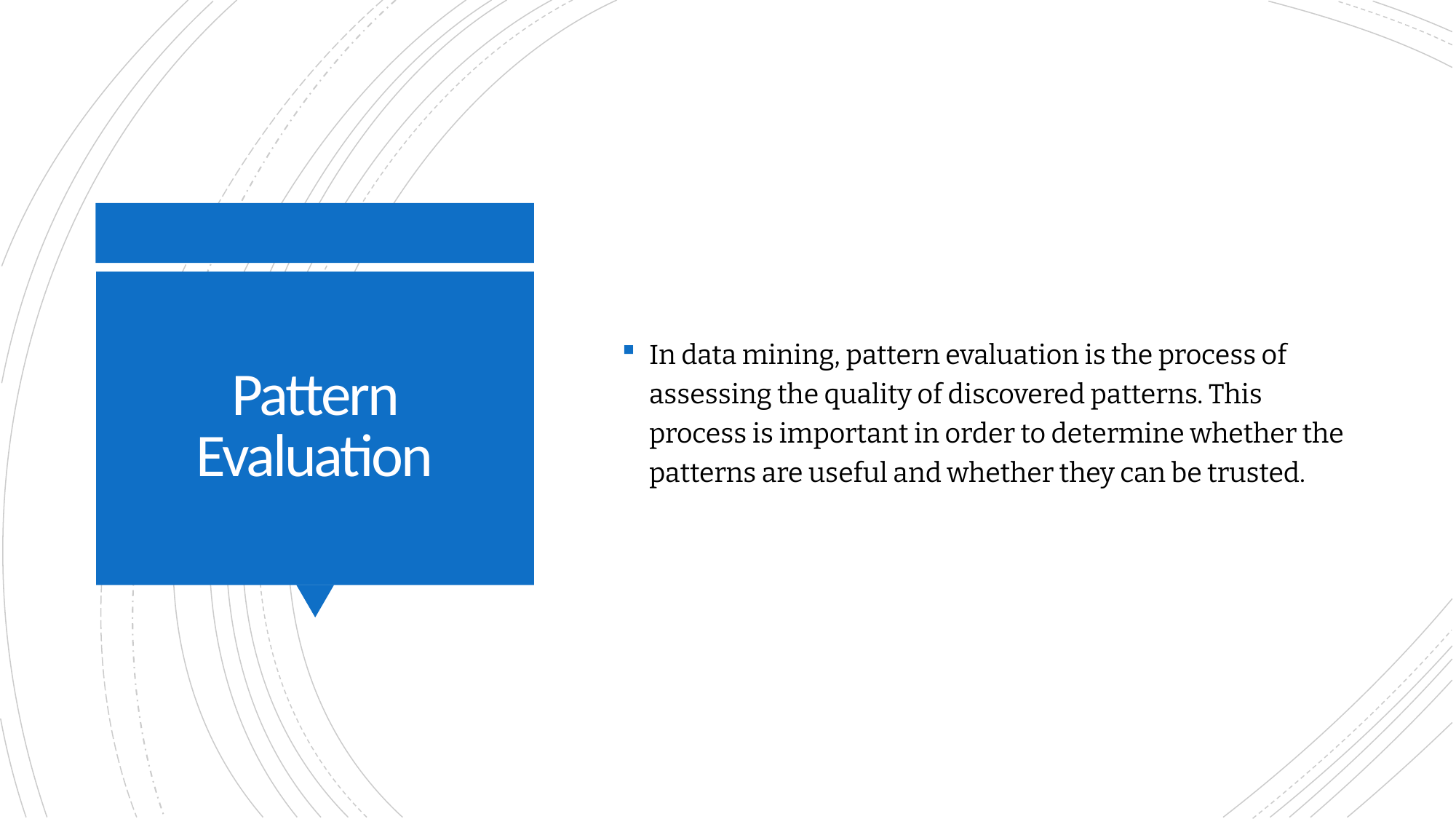

In data mining, pattern evaluation is the process of assessing the quality of discovered patterns. This process is important in order to determine whether the patterns are useful and whether they can be trusted.
# Pattern Evaluation